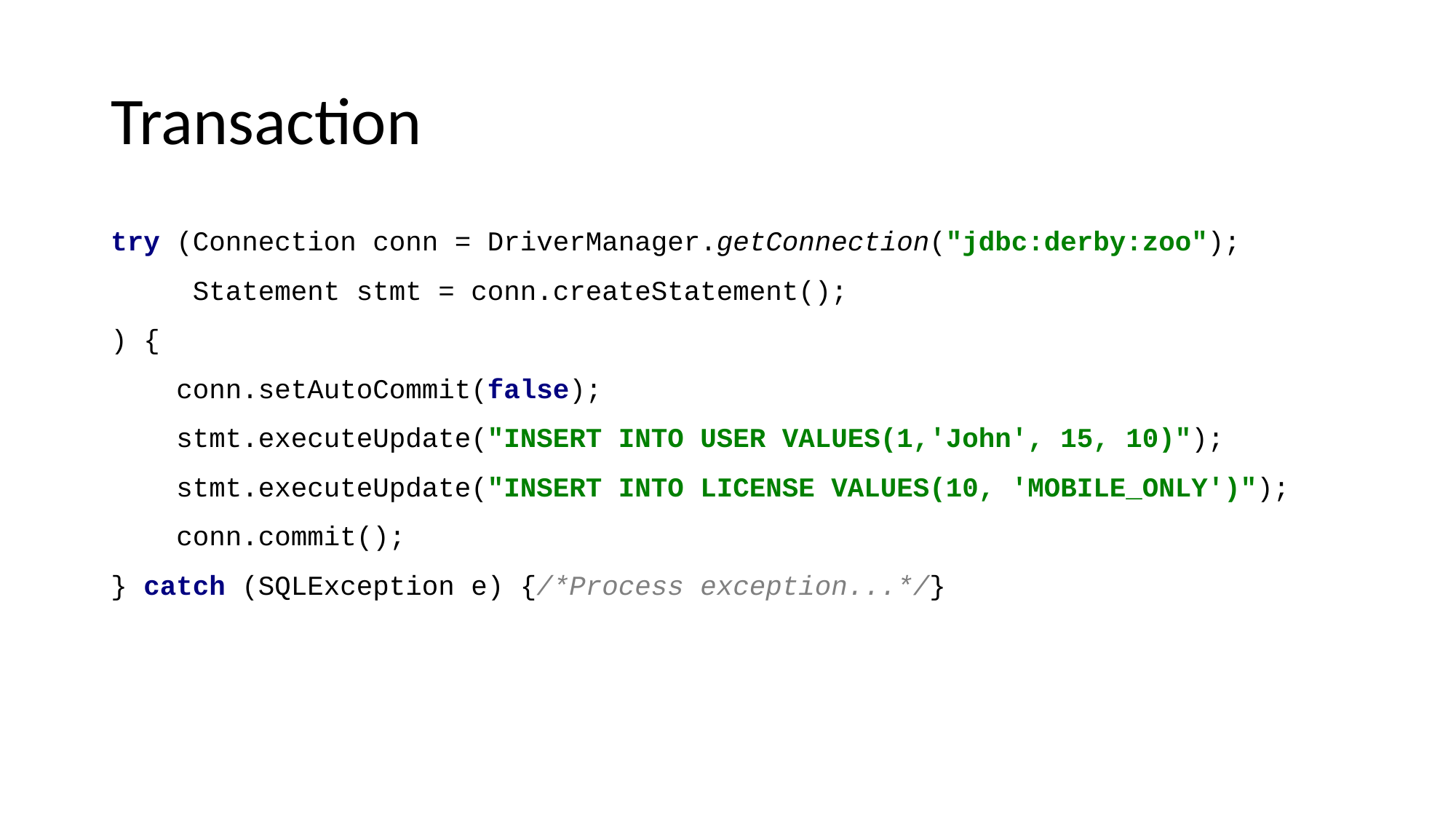

# Transaction
try (Connection conn = DriverManager.getConnection("jdbc:derby:zoo");
     Statement stmt = conn.createStatement();
) {
    conn.setAutoCommit(false);
    stmt.executeUpdate("INSERT INTO USER VALUES(1,'John', 15, 10)");
    stmt.executeUpdate("INSERT INTO LICENSE VALUES(10, 'MOBILE_ONLY')");
    conn.commit();
} catch (SQLException e) {/*Process exception...*/}